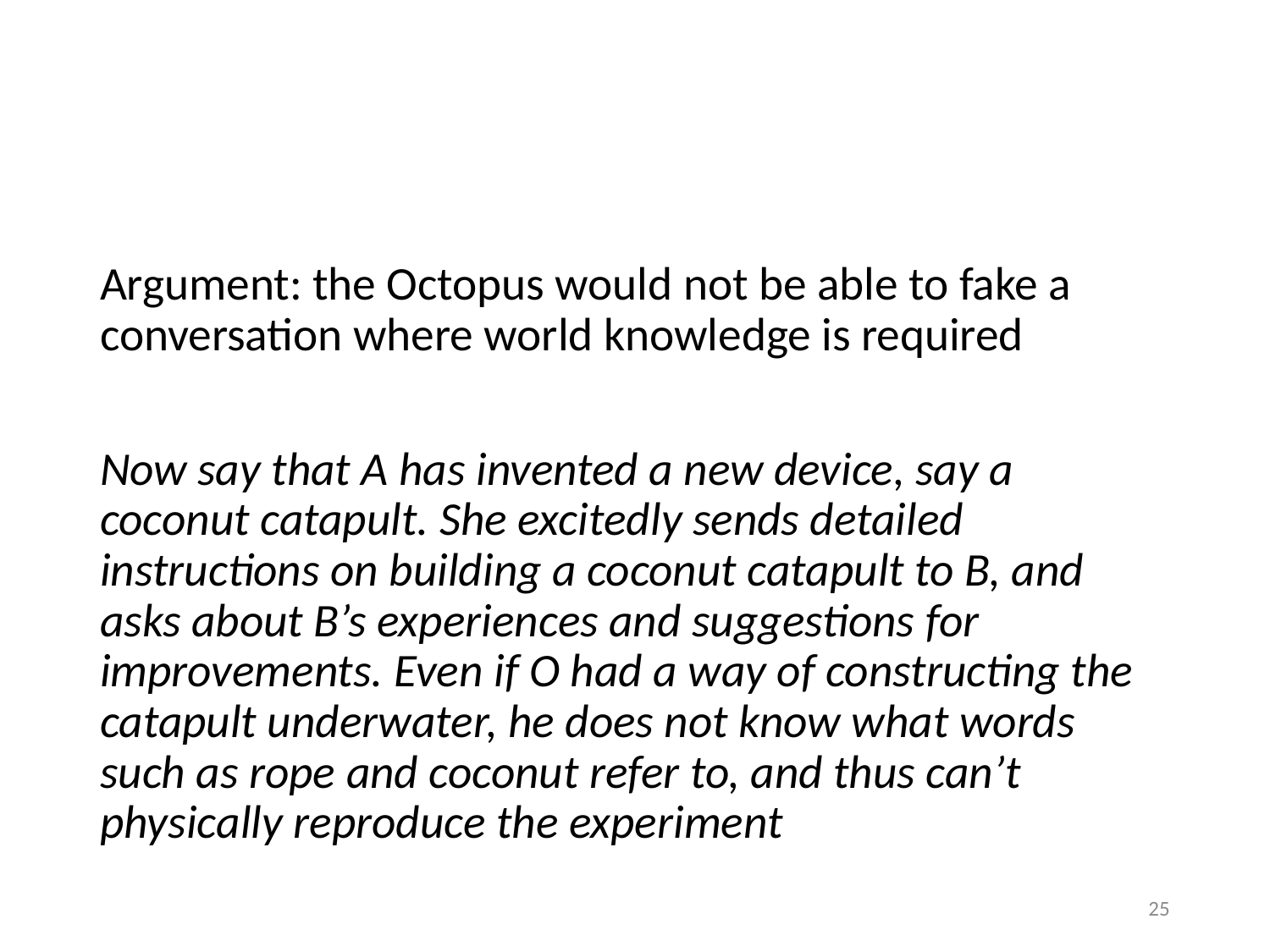

#
Argument: the Octopus would not be able to fake a conversation where world knowledge is required

Now say that A has invented a new device, say a coconut catapult. She excitedly sends detailed instructions on building a coconut catapult to B, and asks about B’s experiences and suggestions for improvements. Even if O had a way of constructing the catapult underwater, he does not know what words such as rope and coconut refer to, and thus can’t physically reproduce the experiment
25